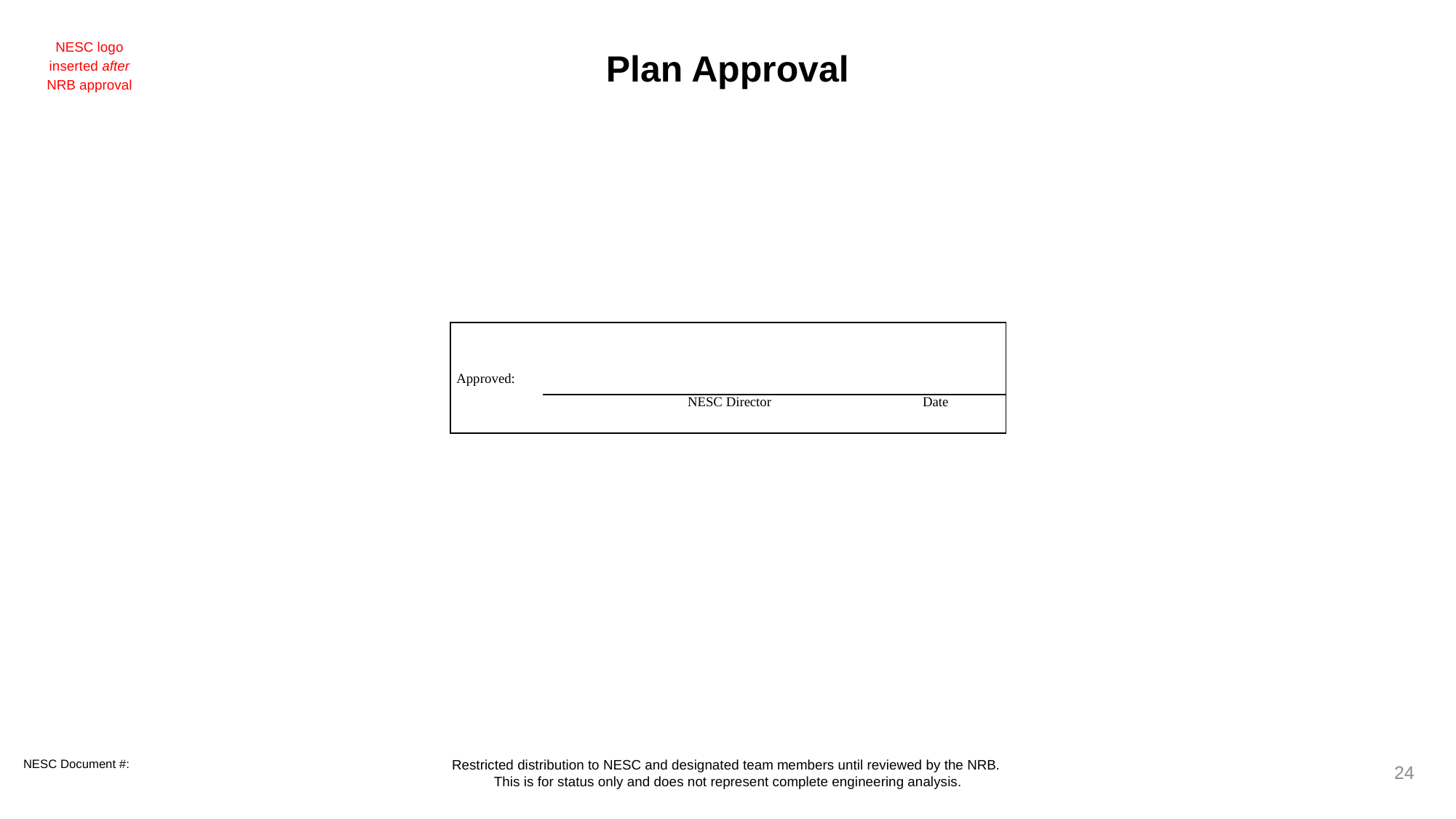

Plan Approval
| Approved: |  |  |  |  |
| --- | --- | --- | --- | --- |
|  | NESC Director |  | Date |  |